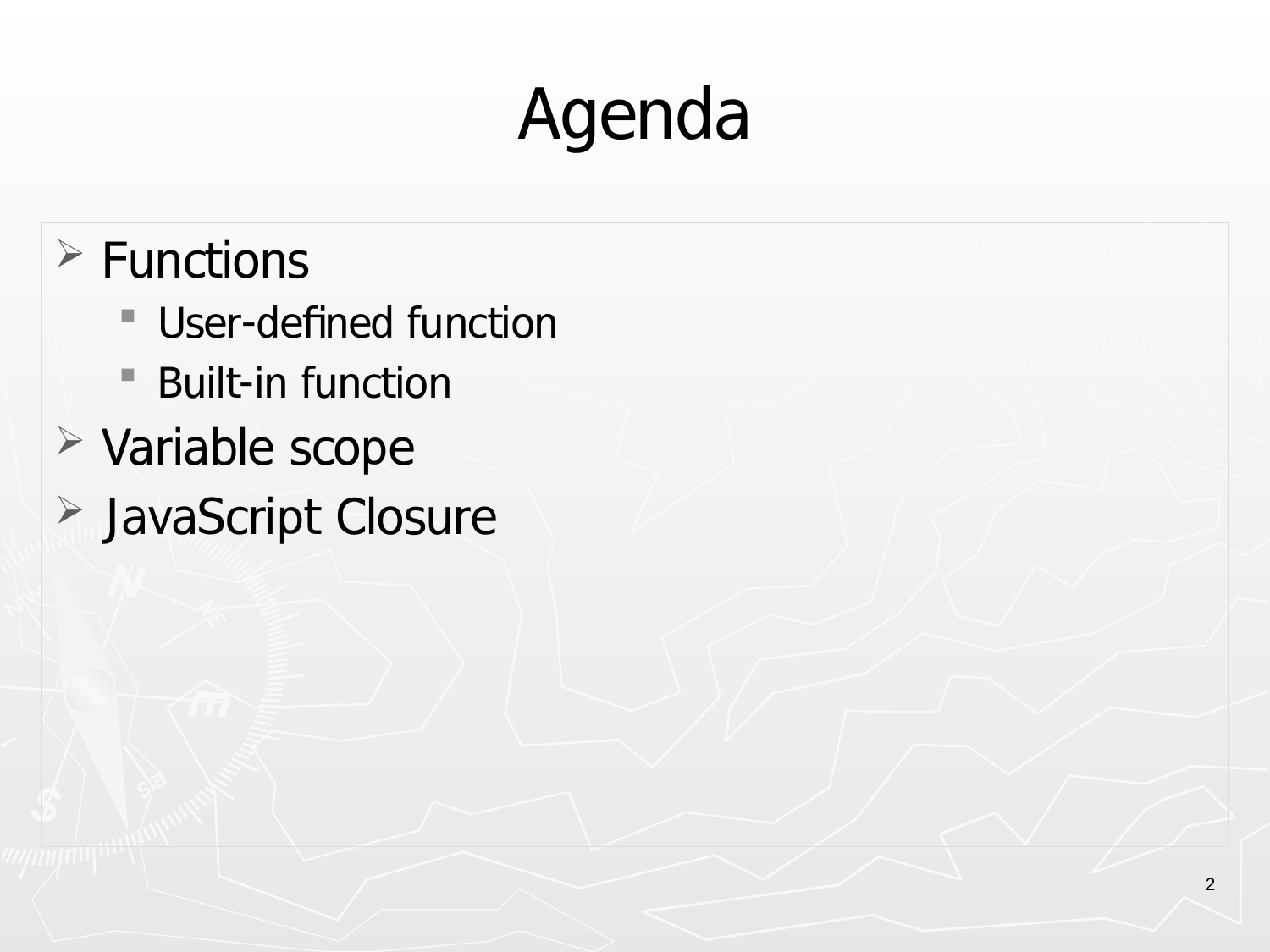

# Agenda
Functions
User-defined function
Built-in function
Variable scope
JavaScript Closure

2